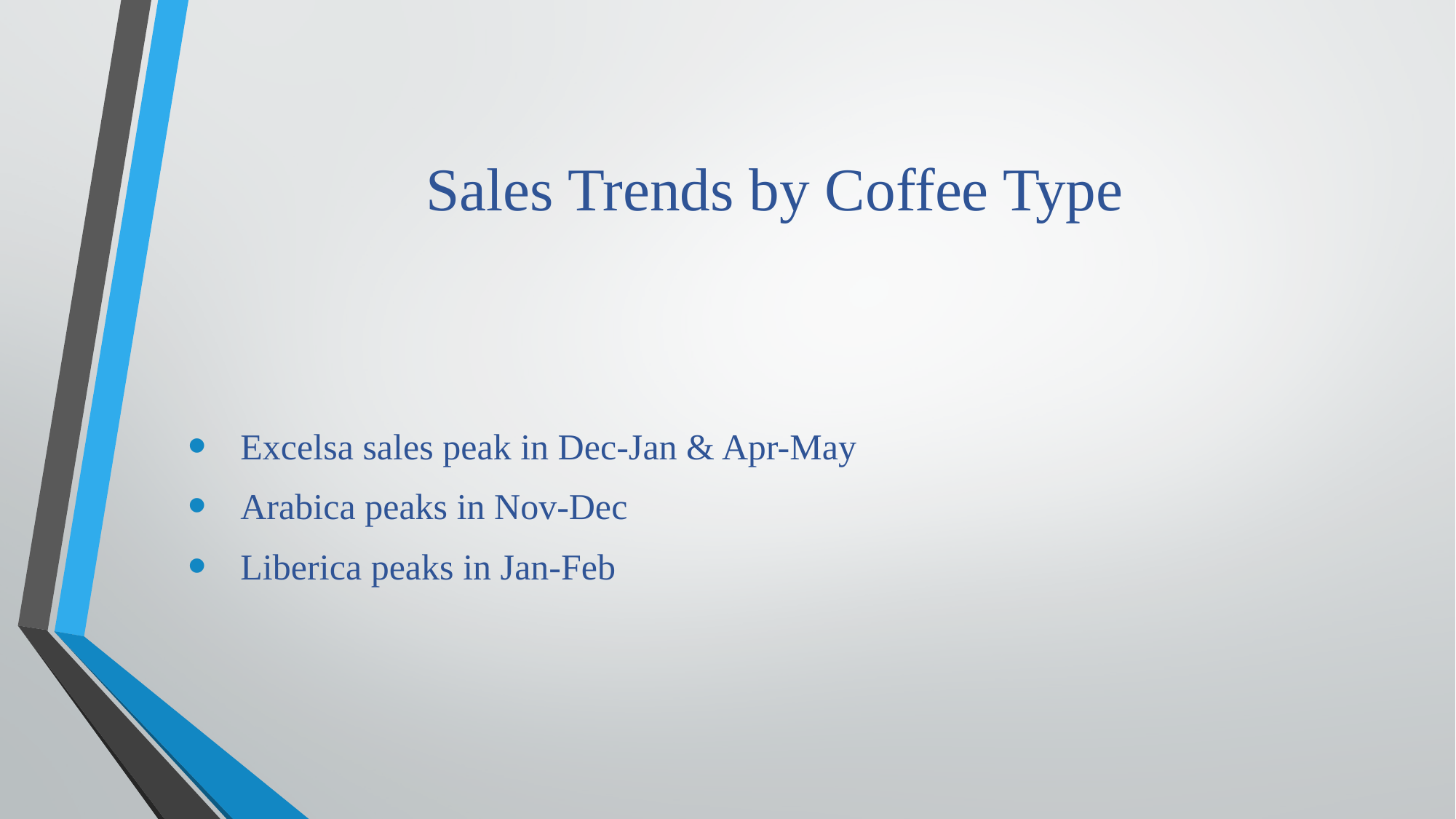

# Sales Trends by Coffee Type
  Excelsa sales peak in Dec-Jan & Apr-May
  Arabica peaks in Nov-Dec
  Liberica peaks in Jan-Feb